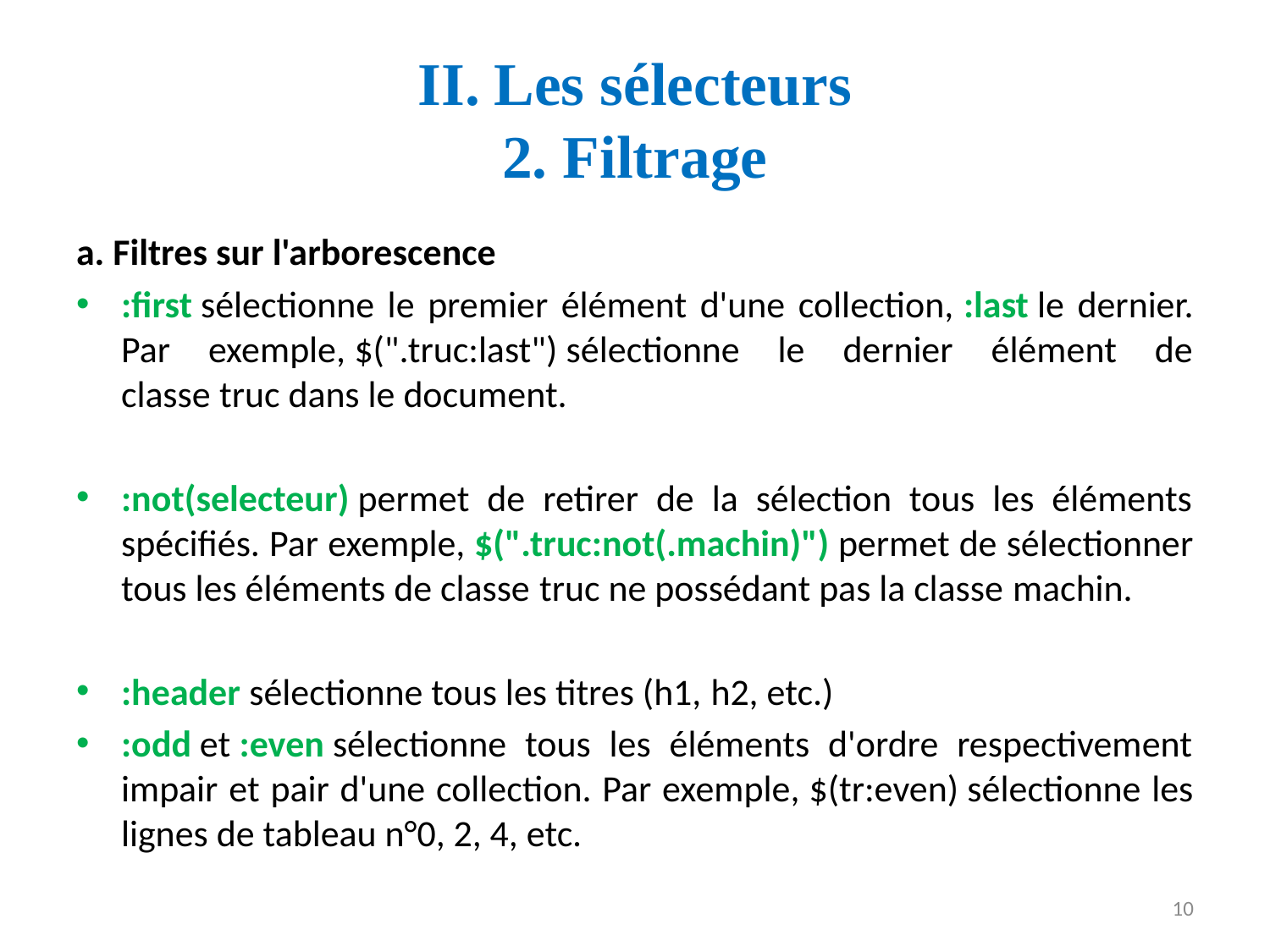

# II. Les sélecteurs 2. Filtrage
a. Filtres sur l'arborescence
:first sélectionne le premier élément d'une collection, :last le dernier. Par exemple, $(".truc:last") sélectionne le dernier élément de classe truc dans le document.

:not(selecteur) permet de retirer de la sélection tous les éléments spécifiés. Par exemple, $(".truc:not(.machin)") permet de sélectionner tous les éléments de classe truc ne possédant pas la classe machin.

:header sélectionne tous les titres (h1, h2, etc.)
:odd et :even sélectionne tous les éléments d'ordre respectivement impair et pair d'une collection. Par exemple, $(tr:even) sélectionne les lignes de tableau n°0, 2, 4, etc.

10